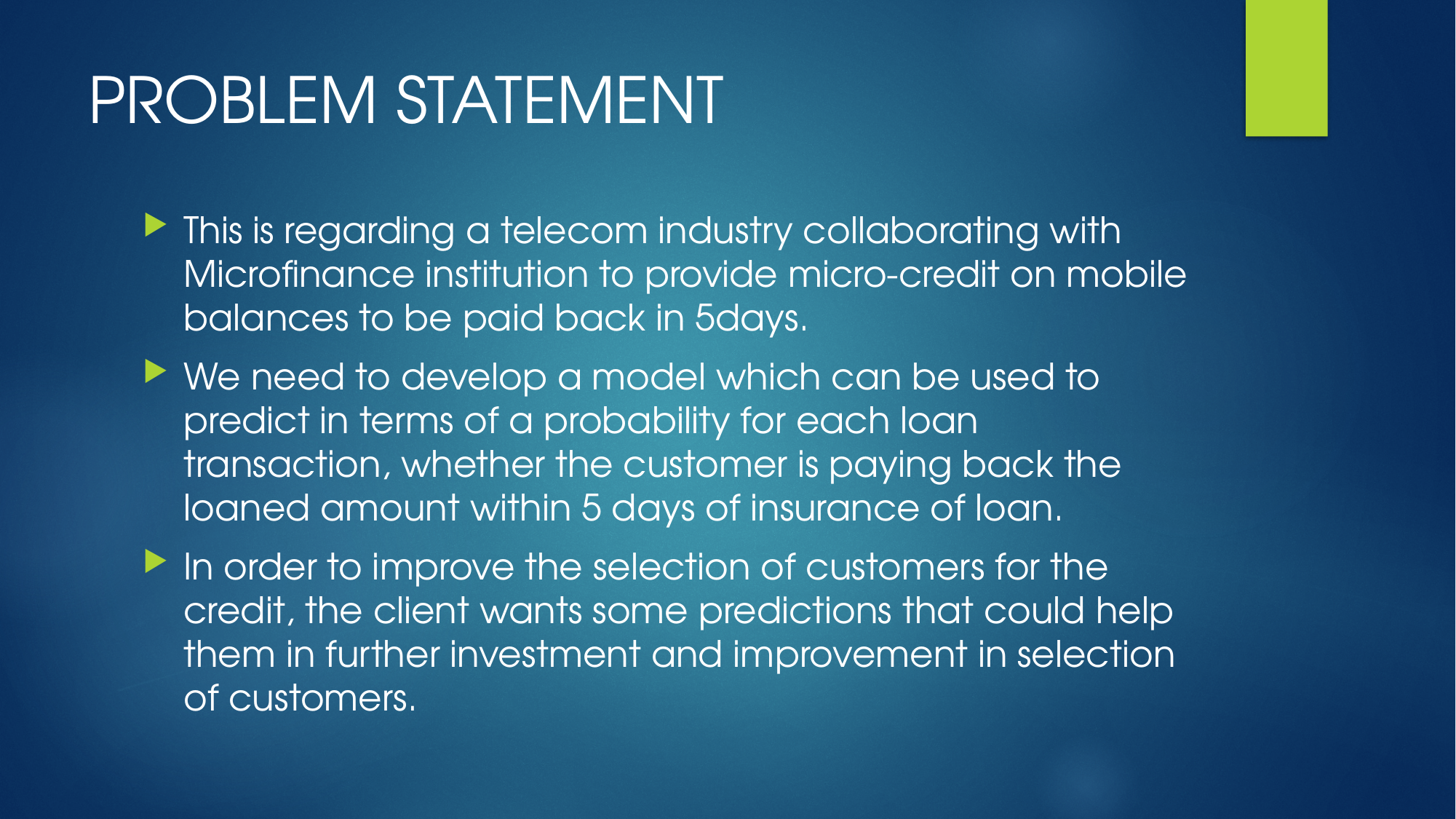

# PROBLEM STATEMENT
This is regarding a telecom industry collaborating with Microfinance institution to provide micro-credit on mobile balances to be paid back in 5days.
We need to develop a model which can be used to predict in terms of a probability for each loan transaction, whether the customer is paying back the loaned amount within 5 days of insurance of loan.
In order to improve the selection of customers for the credit, the client wants some predictions that could help them in further investment and improvement in selection of customers.